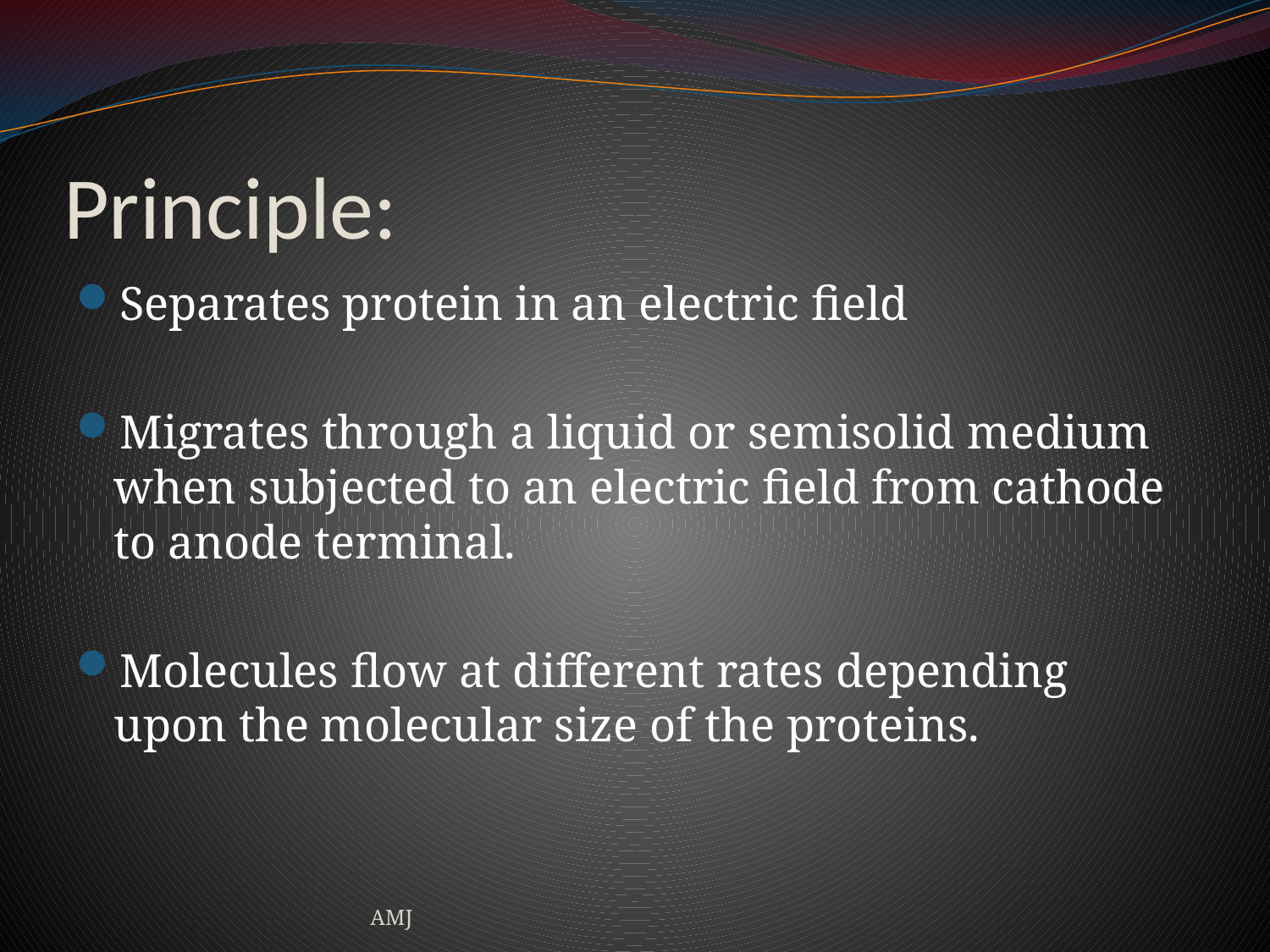

# Principle:
Separates protein in an electric field

Migrates through a liquid or semisolid medium when subjected to an electric field from cathode to anode terminal.

Molecules flow at different rates depending upon the molecular size of the proteins.
AMJ